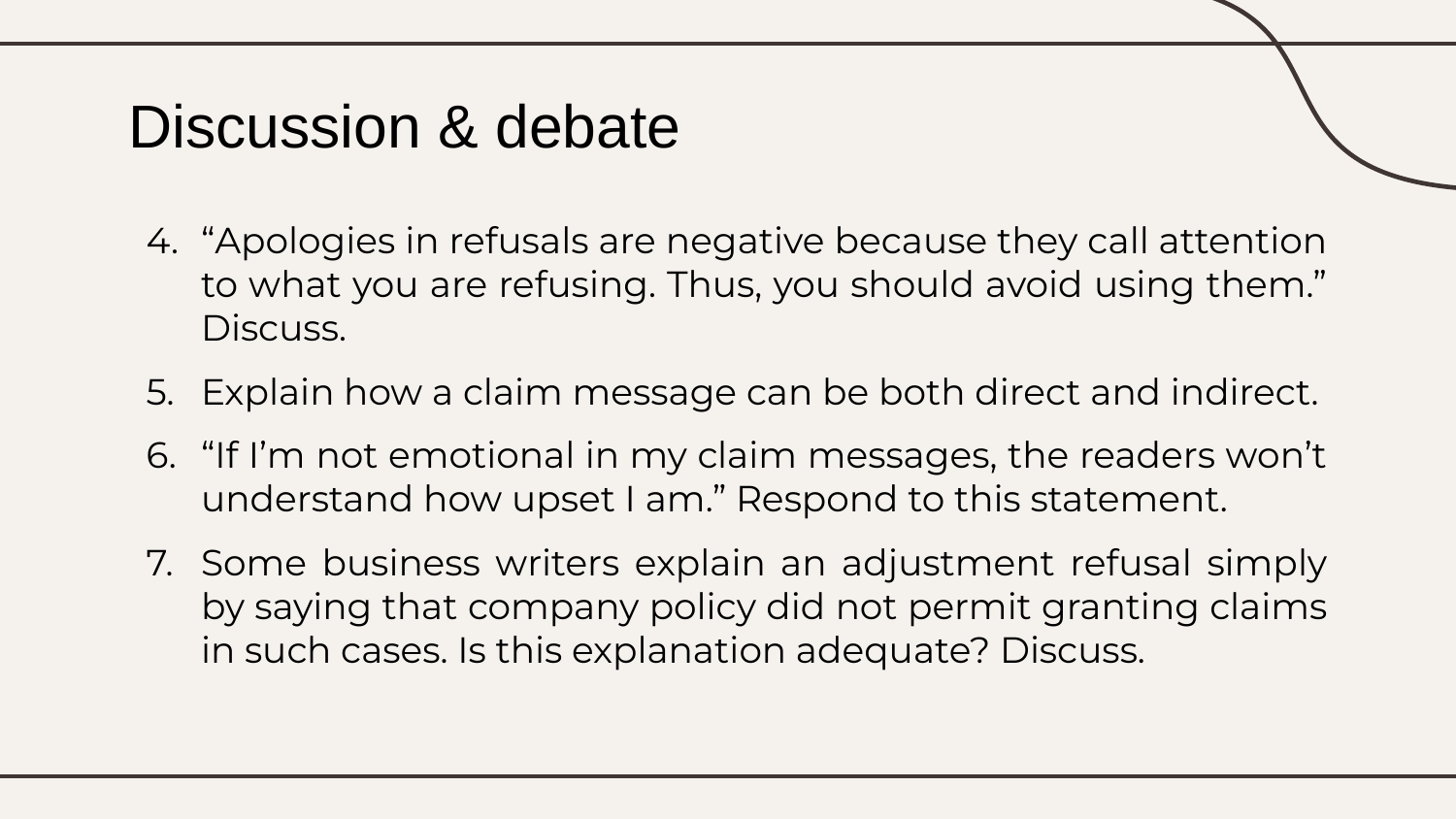

# Discussion & debate
“Apologies in refusals are negative because they call attention to what you are refusing. Thus, you should avoid using them.” Discuss.
Explain how a claim message can be both direct and indirect.
“If I’m not emotional in my claim messages, the readers won’t understand how upset I am.” Respond to this statement.
Some business writers explain an adjustment refusal simply by saying that company policy did not permit granting claims in such cases. Is this explanation adequate? Discuss.